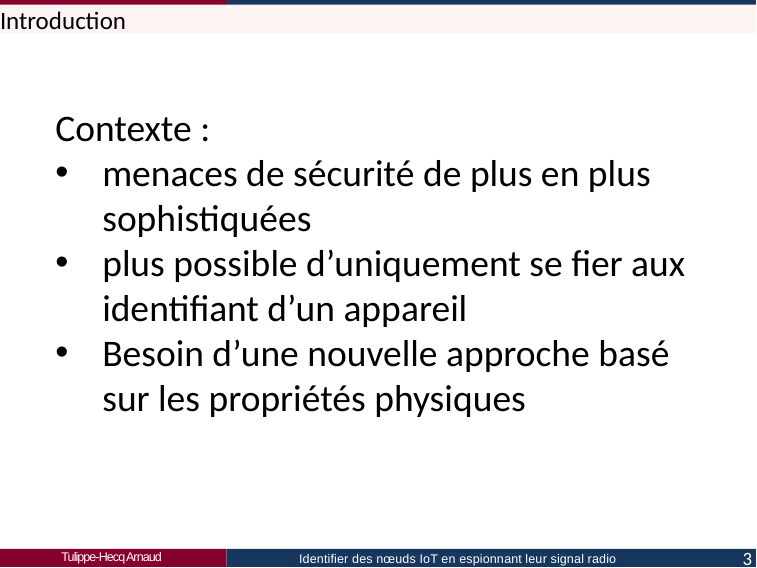

Introduction
Contexte :
menaces de sécurité de plus en plus sophistiquées
plus possible d’uniquement se fier aux identifiant d’un appareil
Besoin d’une nouvelle approche basé sur les propriétés physiques
Tulippe-Hecq Arnaud
Identifier des nœuds IoT en espionnant leur signal radio
3